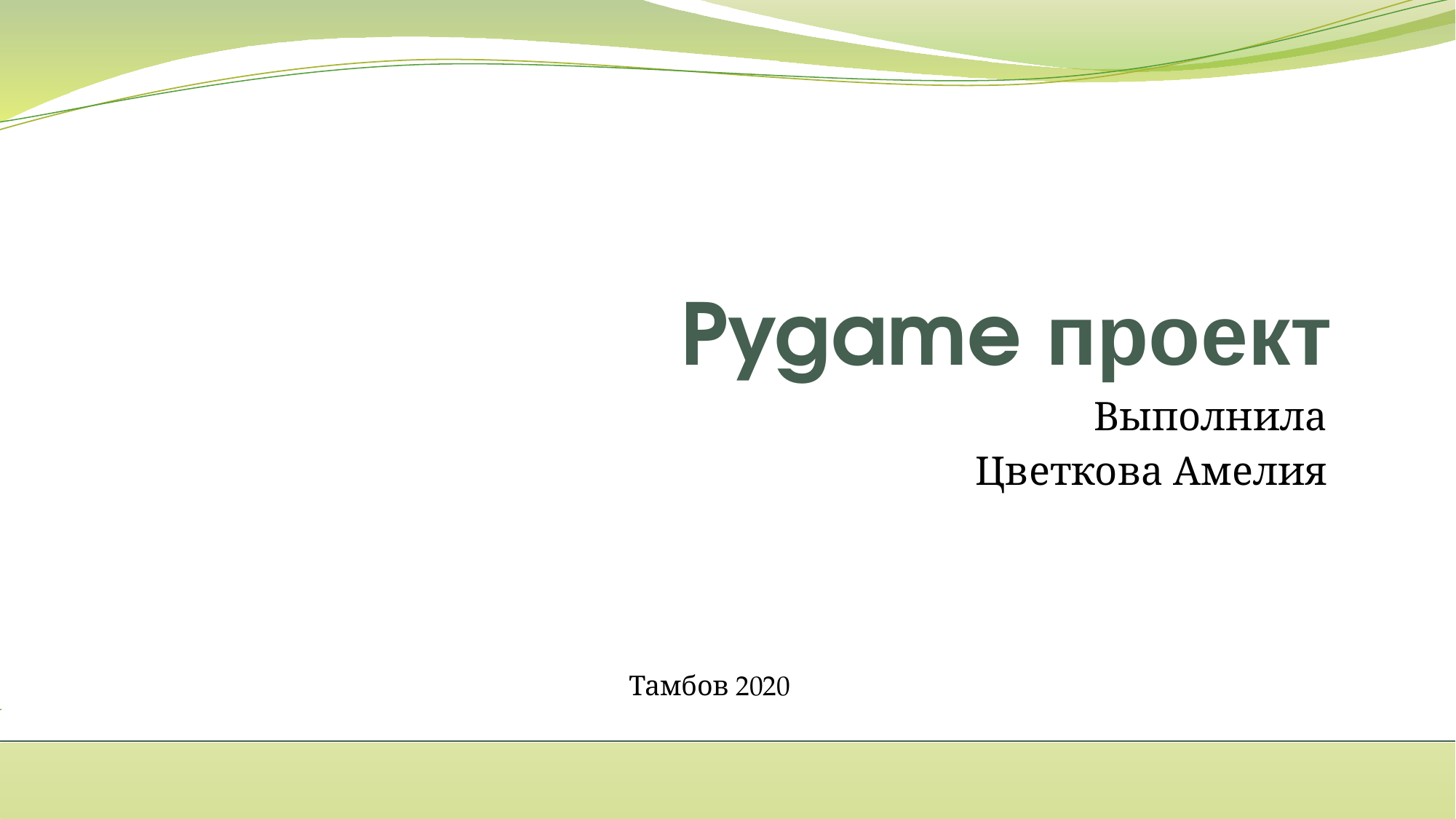

# Pygame проект
Выполнила
Цветкова Амелия

Тамбов 2020